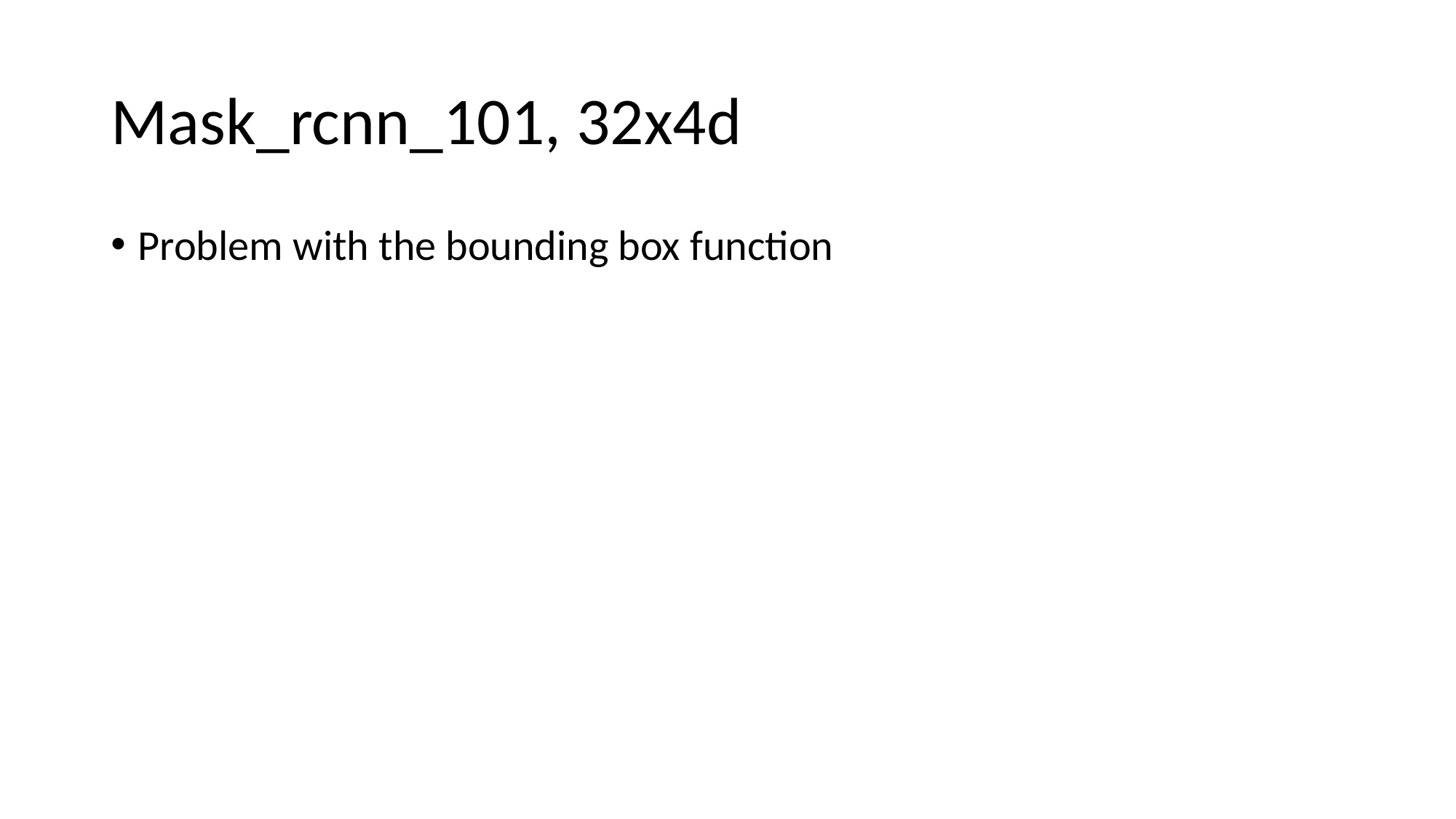

# Mask_rcnn_101, 32x4d
Problem with the bounding box function